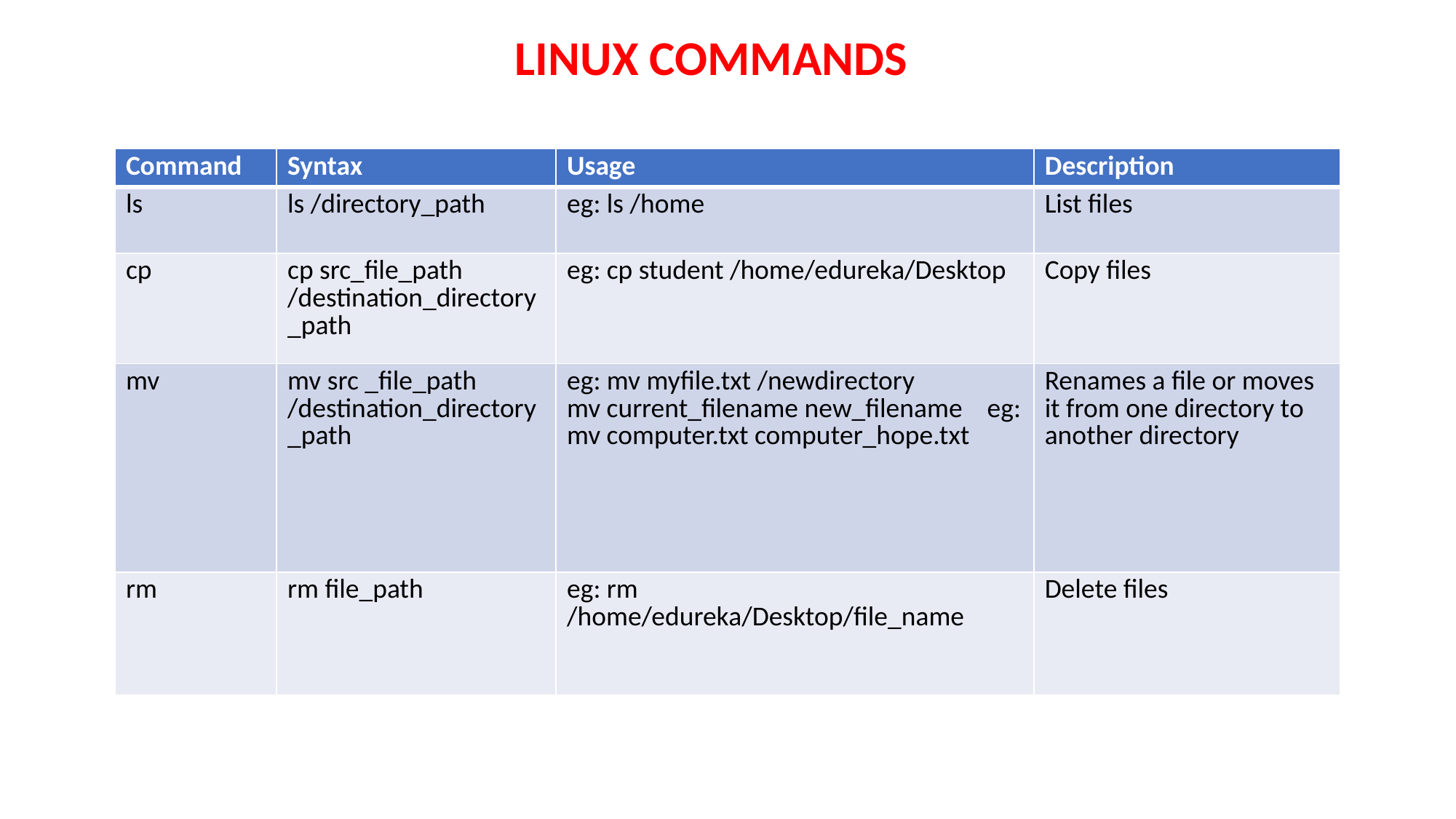

LINUX COMMANDS
| Command | Syntax | Usage | Description |
| --- | --- | --- | --- |
| ls | ls /directory\_path | eg: ls /home | List files |
| cp | cp src\_file\_path /destination\_directory\_path | eg: cp student /home/edureka/Desktop | Copy files |
| mv | mv src \_file\_path /destination\_directory\_path | eg: mv myfile.txt /newdirectory mv current\_filename new\_filename eg: mv computer.txt computer\_hope.txt | Renames a file or moves it from one directory to another directory |
| rm | rm file\_path | eg: rm /home/edureka/Desktop/file\_name | Delete files |